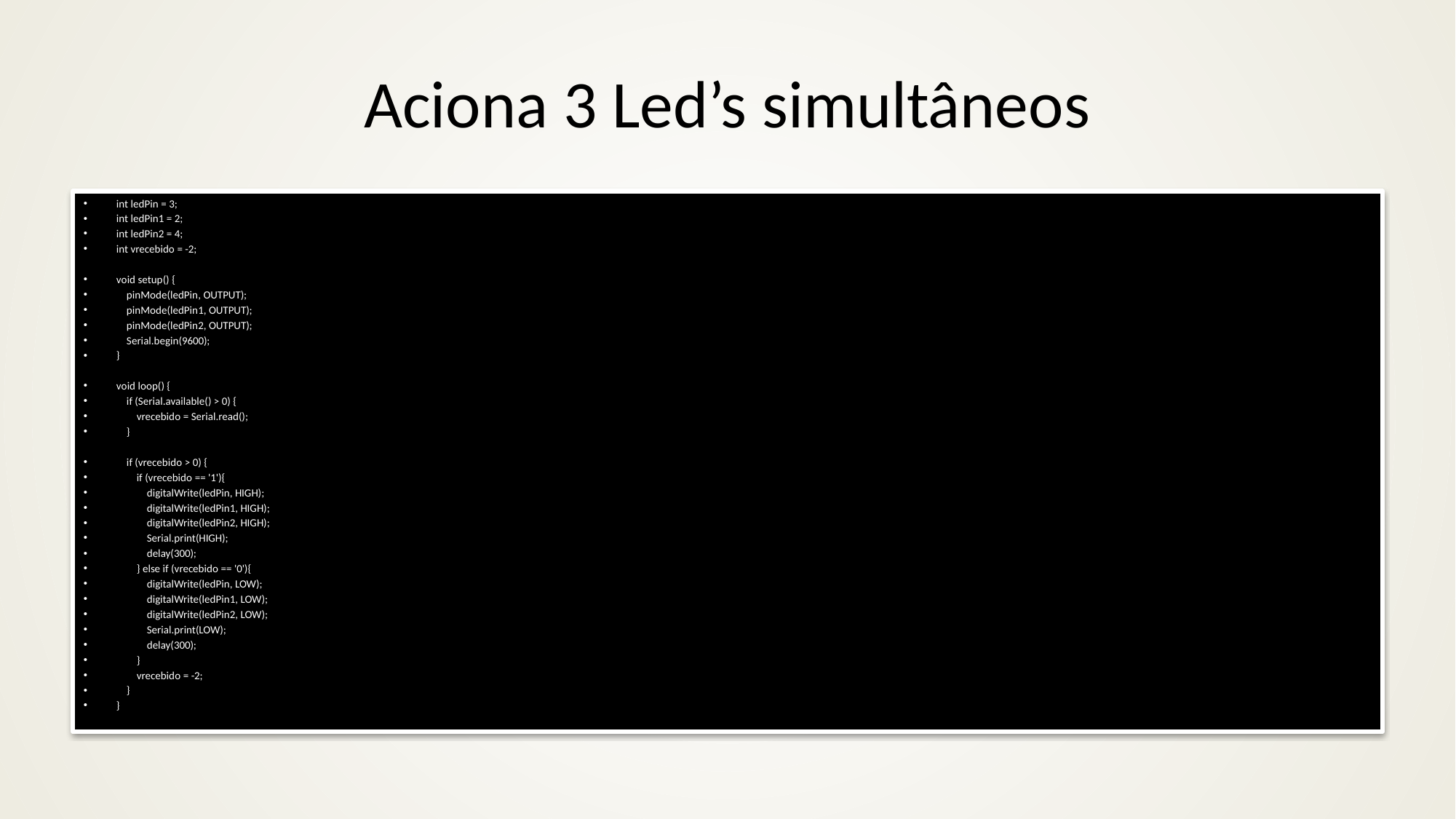

# Aciona 3 Led’s simultâneos
int ledPin = 3;
int ledPin1 = 2;
int ledPin2 = 4;
int vrecebido = -2;

void setup() {
    pinMode(ledPin, OUTPUT);
    pinMode(ledPin1, OUTPUT);
    pinMode(ledPin2, OUTPUT);
    Serial.begin(9600);
}

void loop() {
    if (Serial.available() > 0) {
        vrecebido = Serial.read();
    }

    if (vrecebido > 0) {
        if (vrecebido == '1'){
            digitalWrite(ledPin, HIGH);
            digitalWrite(ledPin1, HIGH);
            digitalWrite(ledPin2, HIGH);
            Serial.print(HIGH);
            delay(300);
        } else if (vrecebido == '0'){
            digitalWrite(ledPin, LOW);
            digitalWrite(ledPin1, LOW);
            digitalWrite(ledPin2, LOW);
            Serial.print(LOW);
            delay(300);
        }
        vrecebido = -2;
    }
}